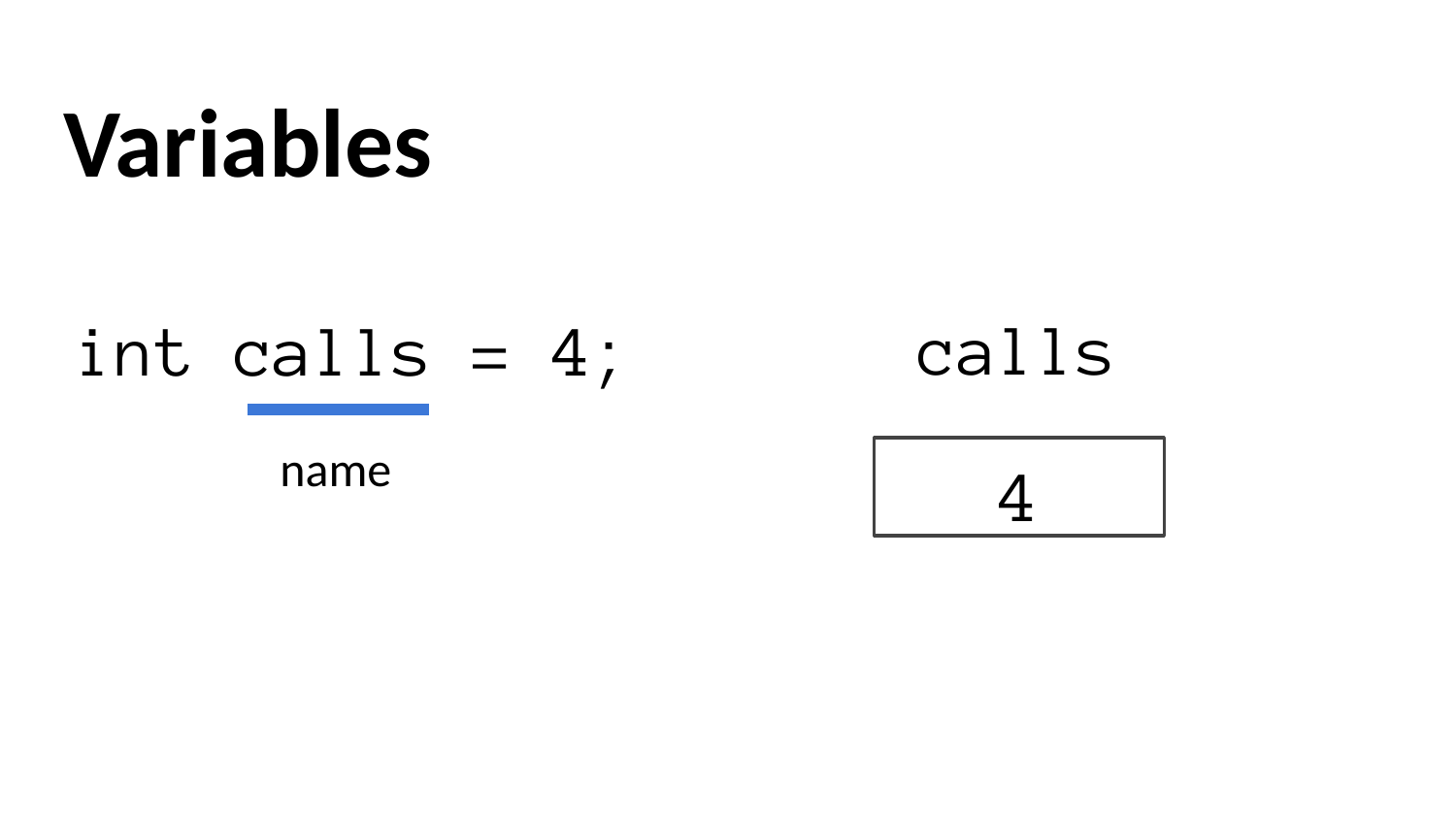

# Variables
calls
int calls = 4;

name
4